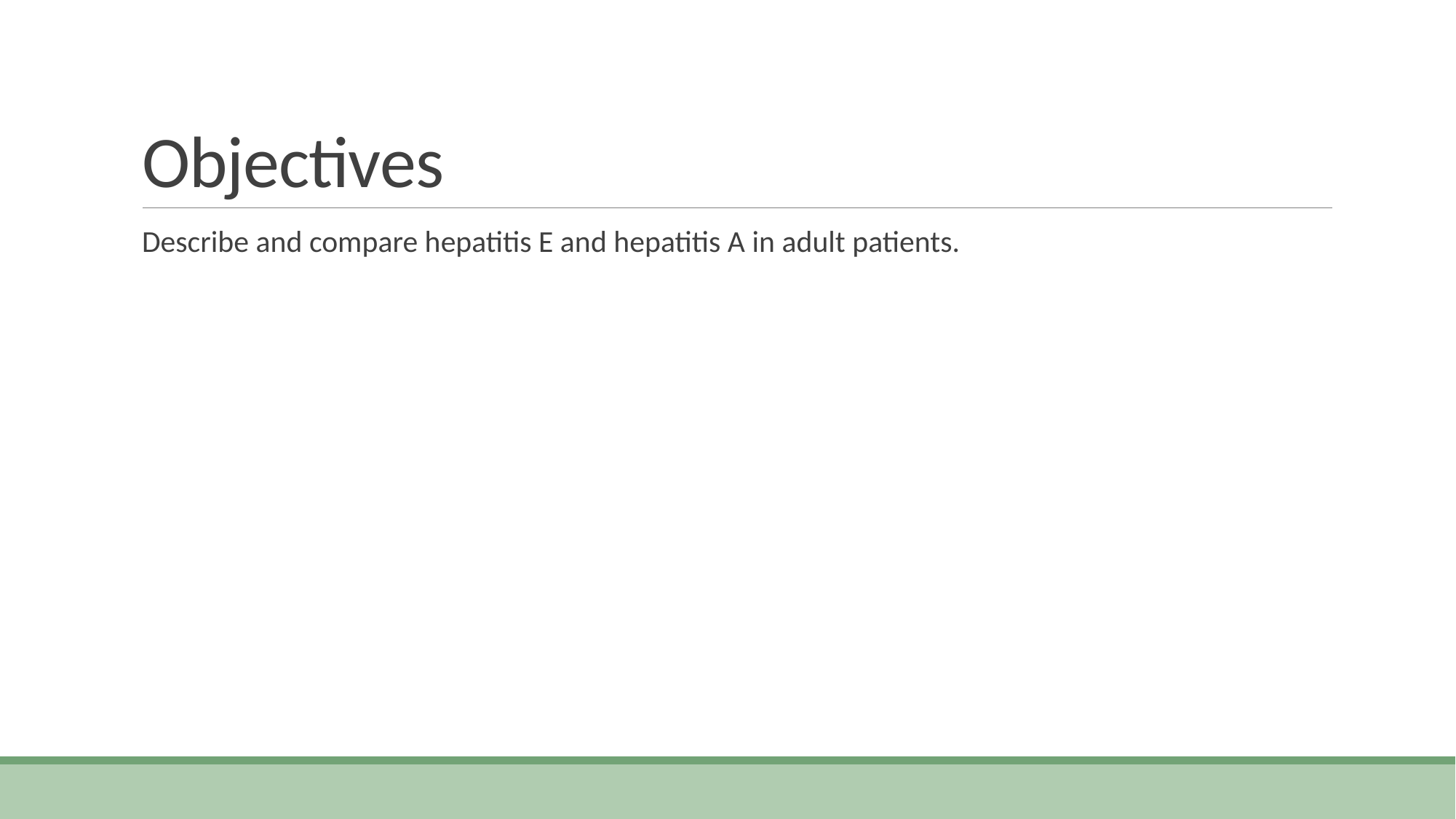

# Objectives
Describe and compare hepatitis E and hepatitis A in adult patients.